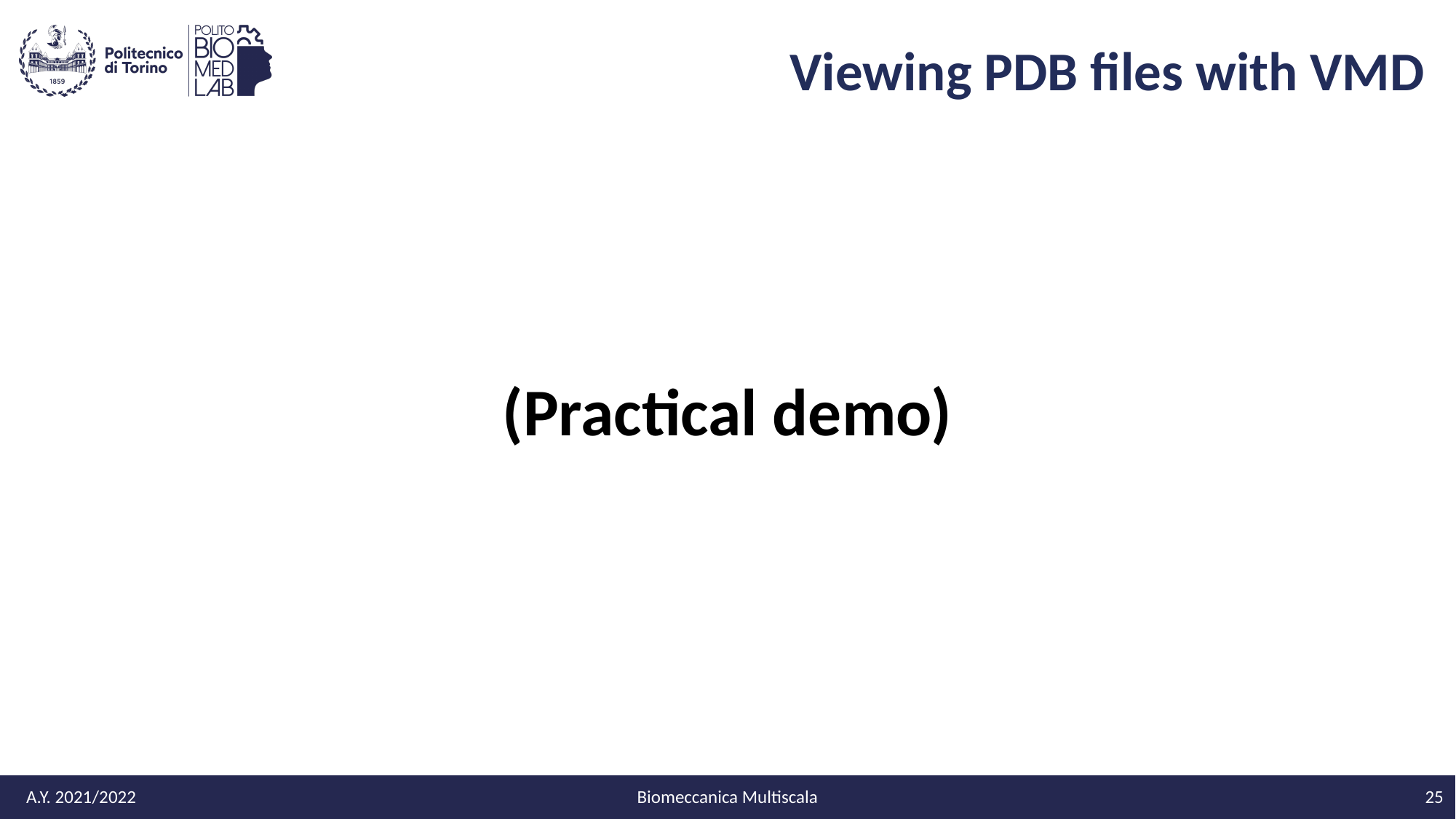

# Viewing PDB files with VMD
(Practical demo)
A.Y. 2021/2022
Biomeccanica Multiscala
25